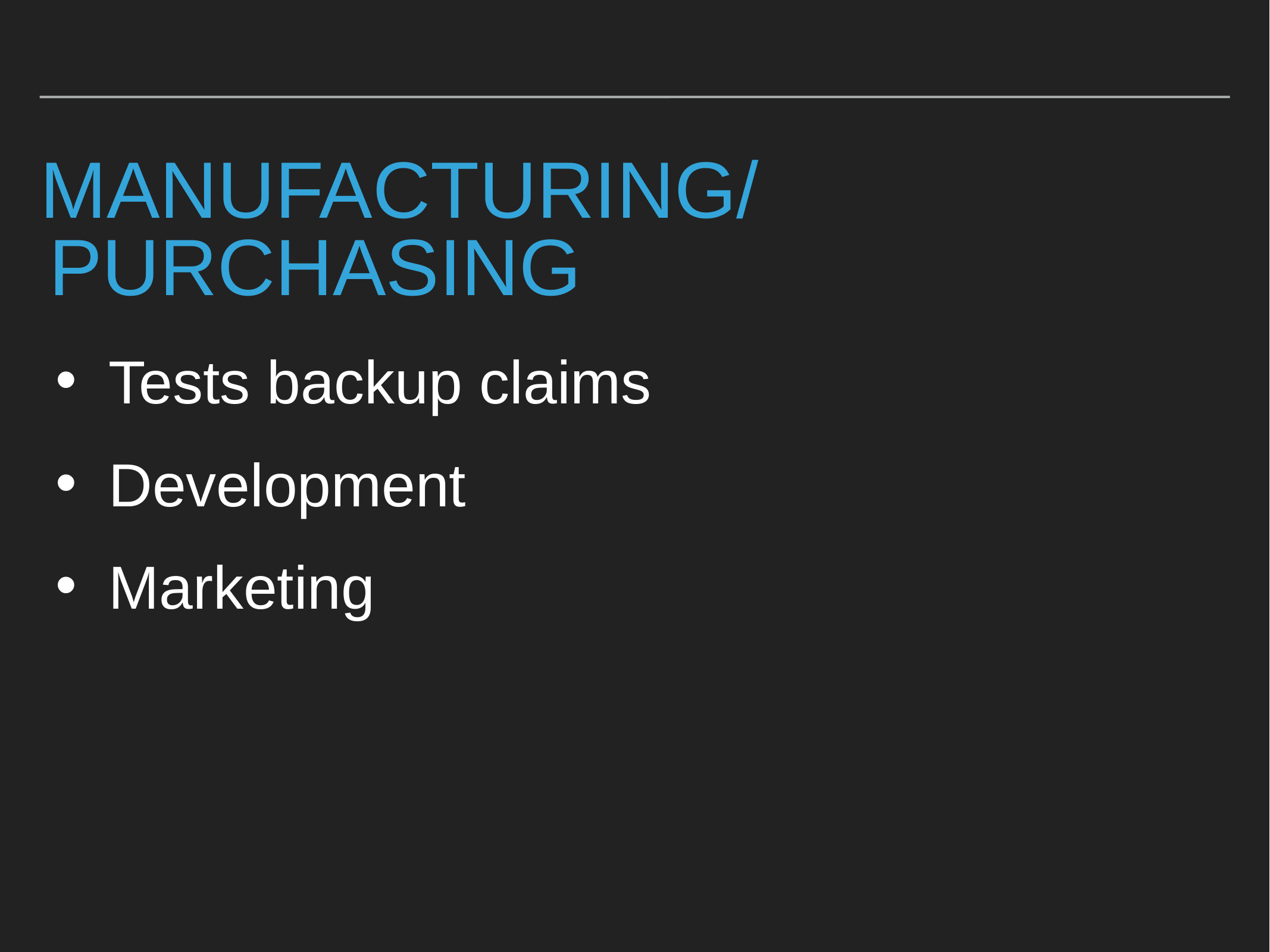

# Manufacturing/Purchasing
Tests backup claims
Development
Marketing